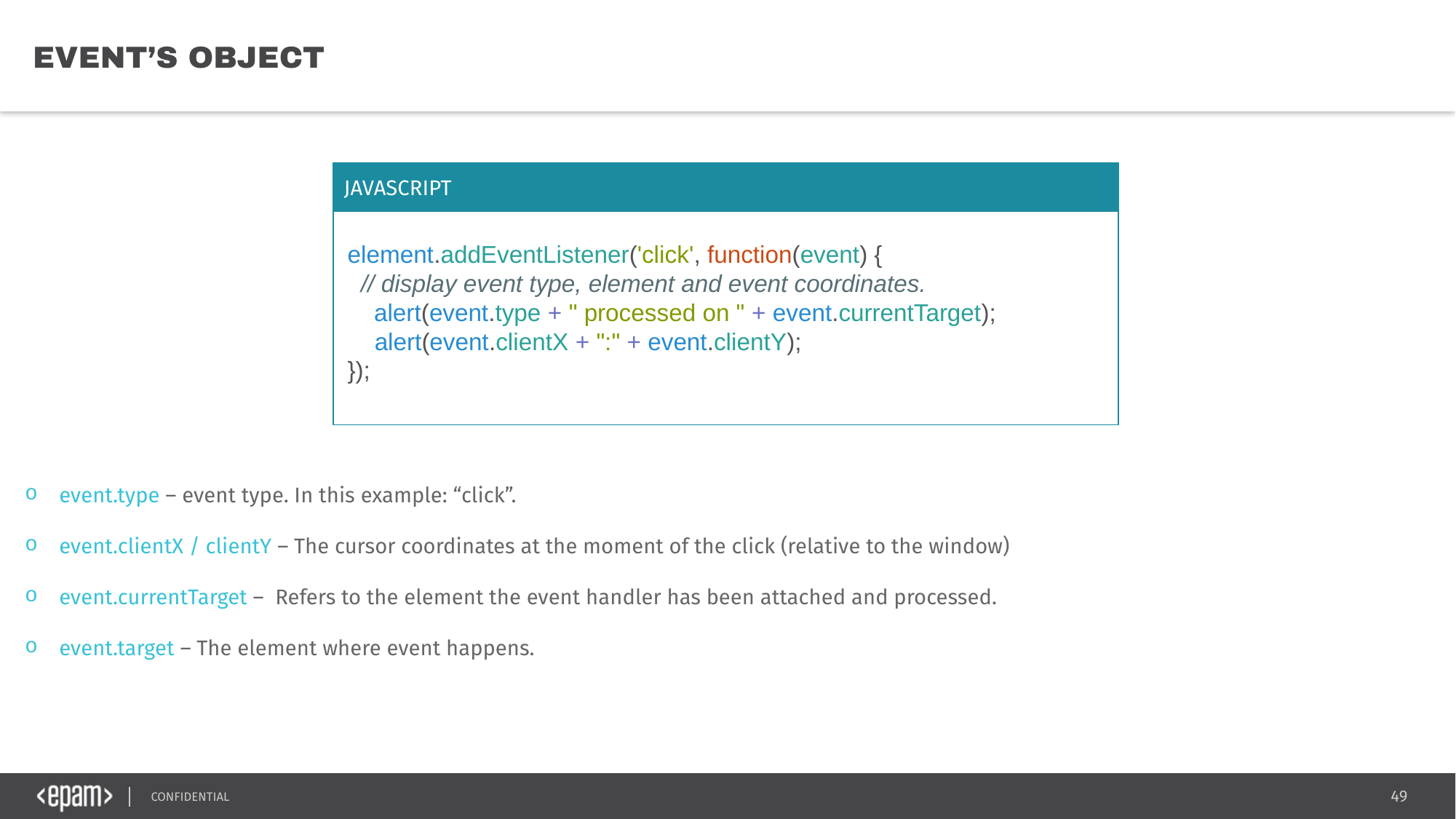

EVENT’S OBJECT
JAVASCRIPT

element.addEventListener('click', function(event) {
  // display event type, element and event coordinates.
  alert(event.type + " processed on " + event.currentTarget);
    alert(event.clientX + ":" + event.clientY);
});
event.type – event type. In this example: “click”.

event.clientX / clientY – The cursor coordinates at the moment of the click (relative to the window)

event.currentTarget –  Refers to the element the event handler has been attached and processed.

event.target – The element where event happens.